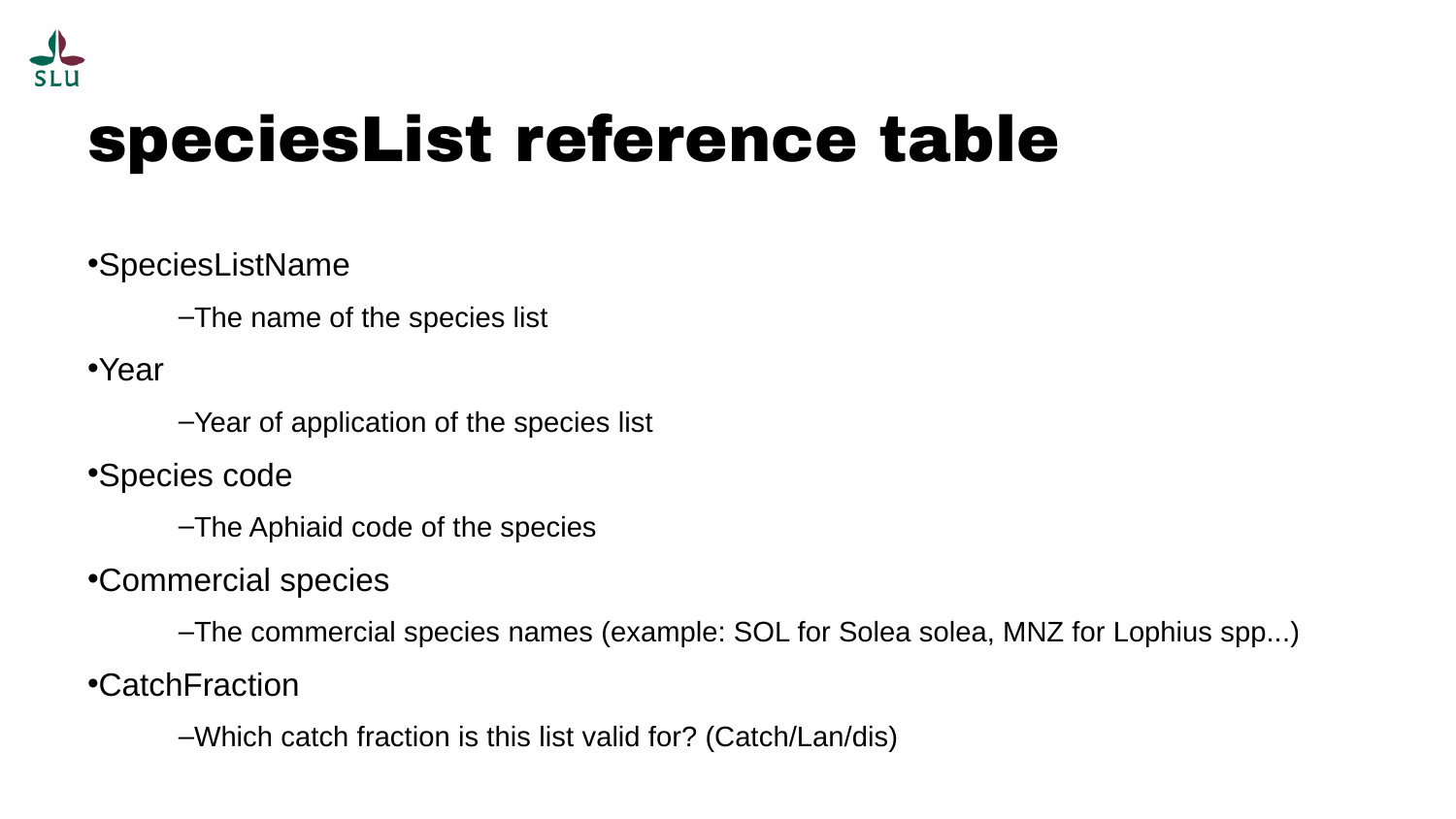

# speciesList reference table

SpeciesListName
The name of the species list
Year
Year of application of the species list
Species code
The Aphiaid code of the species
Commercial species
The commercial species names (example: SOL for Solea solea, MNZ for Lophius spp...)
CatchFraction
Which catch fraction is this list valid for? (Catch/Lan/dis)